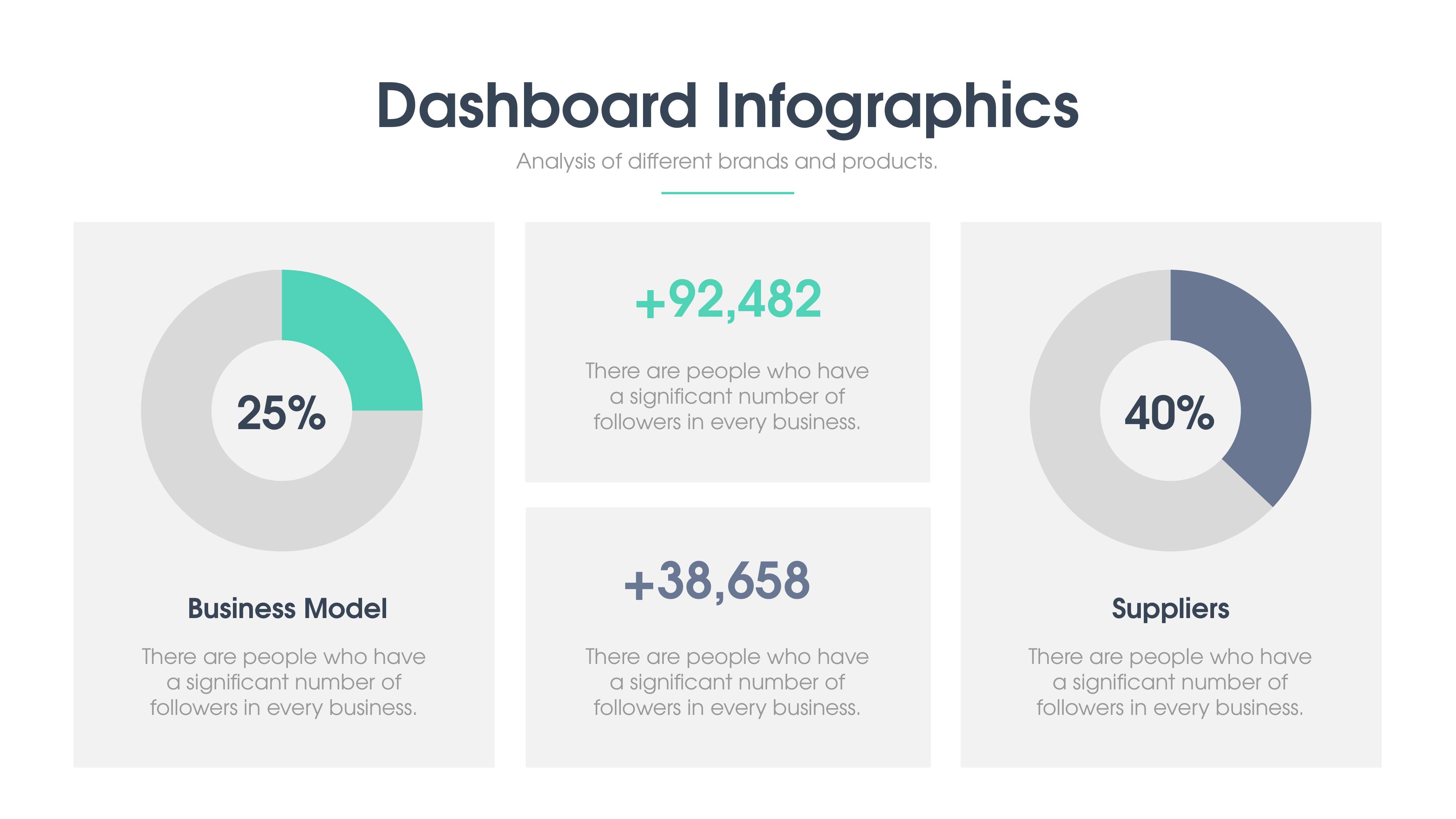

Dashboard Infographics
Analysis of different brands and products.

### Chart

| Category | Sales |
|---|---|
| 1st Qtr | 2.9 |
| 2nd Qtr | 8.7 |
+92,482

### Chart

| Category | Sales |
|---|---|
| 1st Qtr | 2.0 |
| 2nd Qtr | 3.4 |
There are people who have a significant number of followers in every business.
25%
40%

+38,658
Business Model
Suppliers
There are people who have a significant number of followers in every business.
There are people who have a significant number of followers in every business.
There are people who have a significant number of followers in every business.